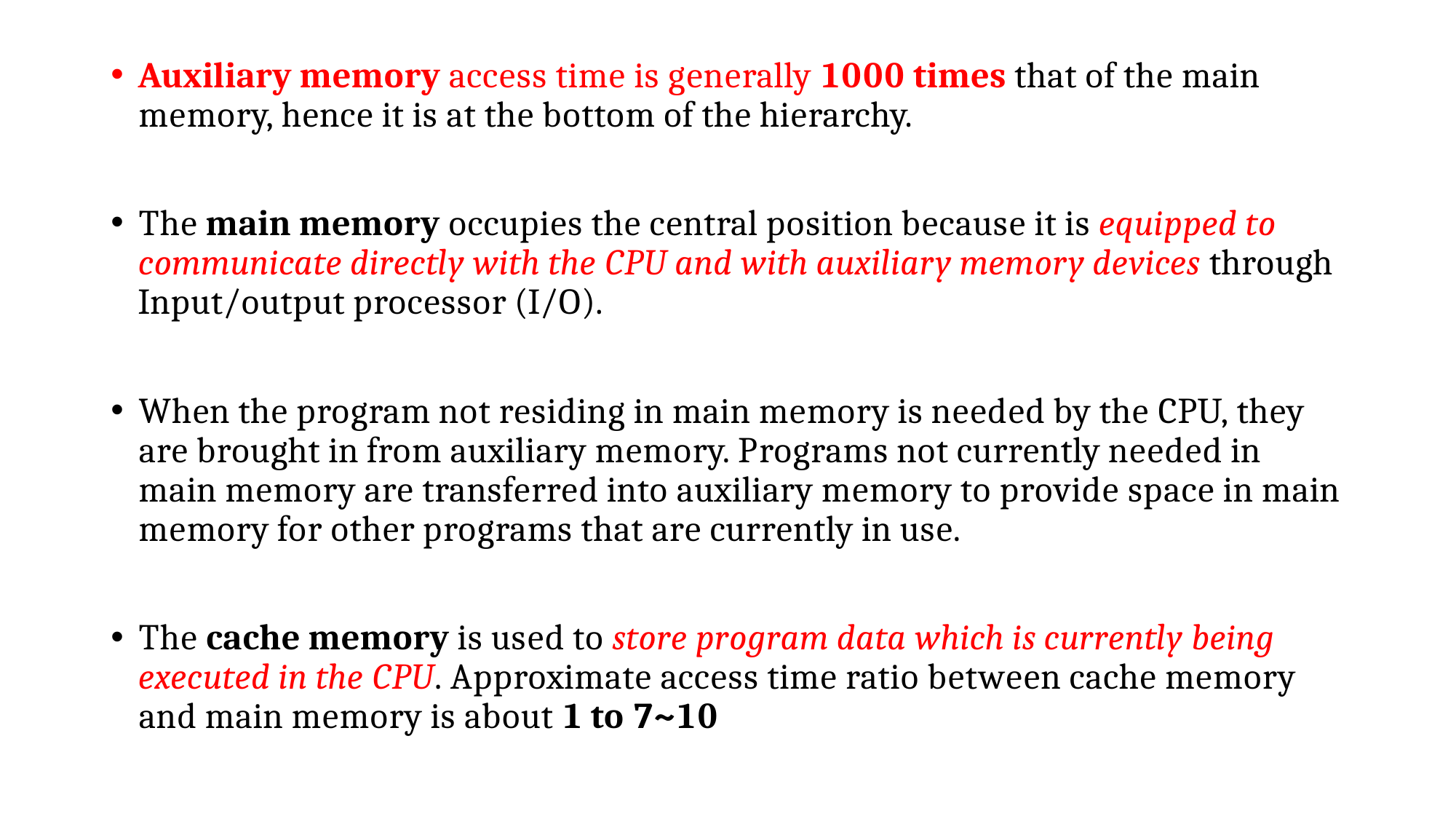

Auxiliary memory access time is generally 1000 times that of the main memory, hence it is at the bottom of the hierarchy.

The main memory occupies the central position because it is equipped to communicate directly with the CPU and with auxiliary memory devices through Input/output processor (I/O).

When the program not residing in main memory is needed by the CPU, they are brought in from auxiliary memory. Programs not currently needed in main memory are transferred into auxiliary memory to provide space in main memory for other programs that are currently in use.

The cache memory is used to store program data which is currently being executed in the CPU. Approximate access time ratio between cache memory and main memory is about 1 to 7~10